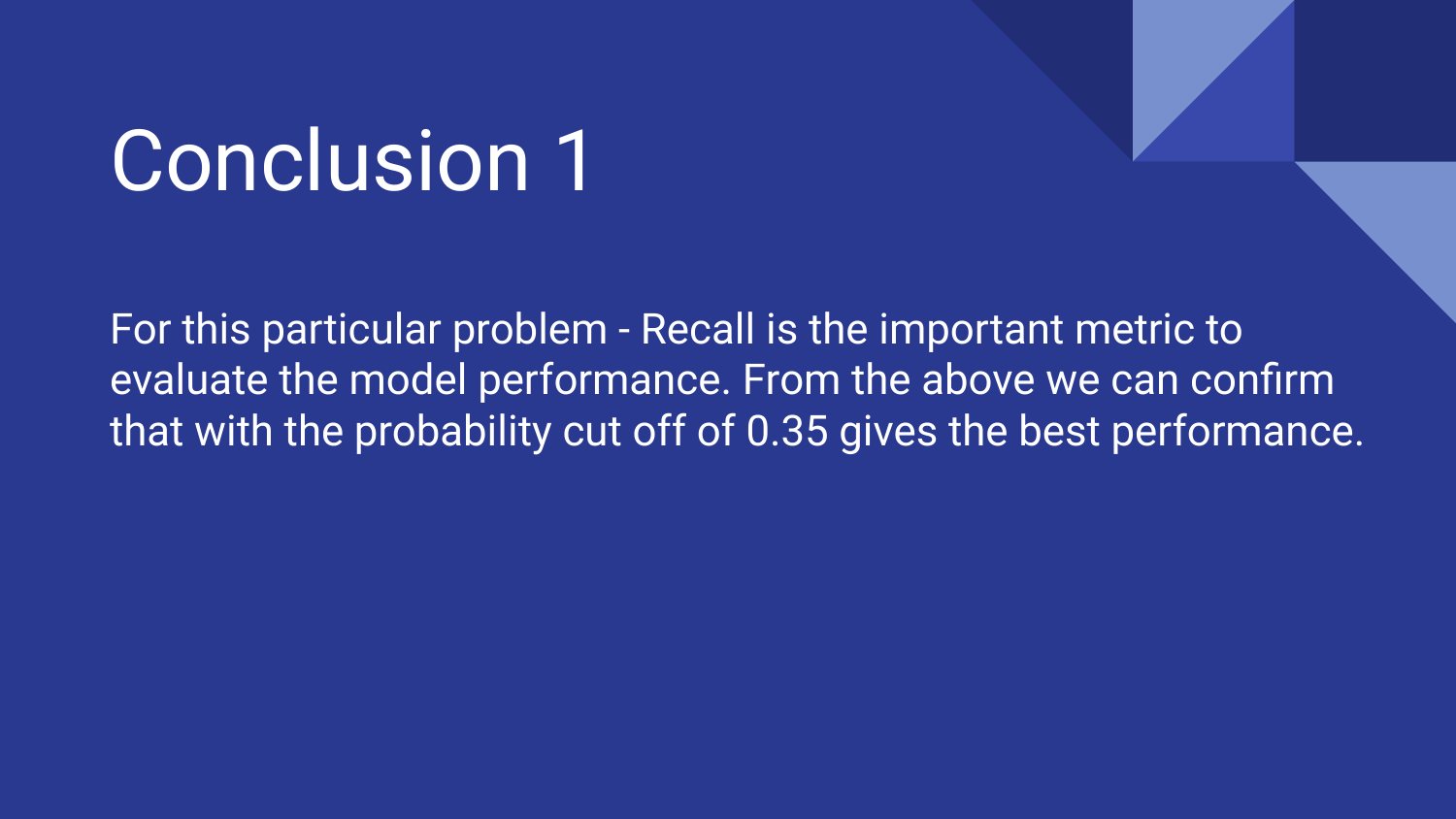

# Conclusion 1
For this particular problem - Recall is the important metric to evaluate the model performance. From the above we can confirm that with the probability cut off of 0.35 gives the best performance.